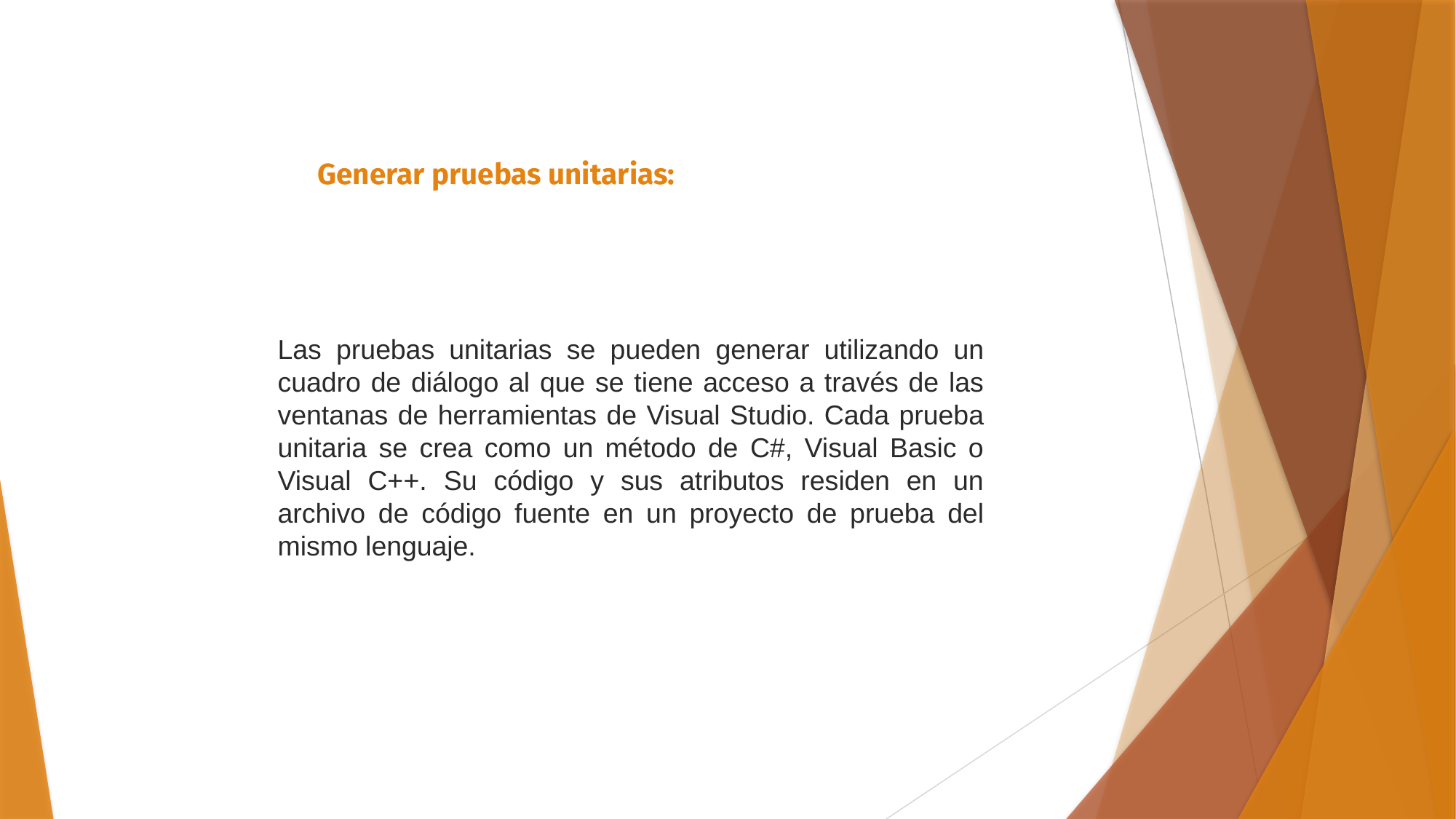

# Generar pruebas unitarias:
Las pruebas unitarias se pueden generar utilizando un cuadro de diálogo al que se tiene acceso a través de las ventanas de herramientas de Visual Studio. Cada prueba unitaria se crea como un método de C#, Visual Basic o Visual C++. Su código y sus atributos residen en un archivo de código fuente en un proyecto de prueba del mismo lenguaje.